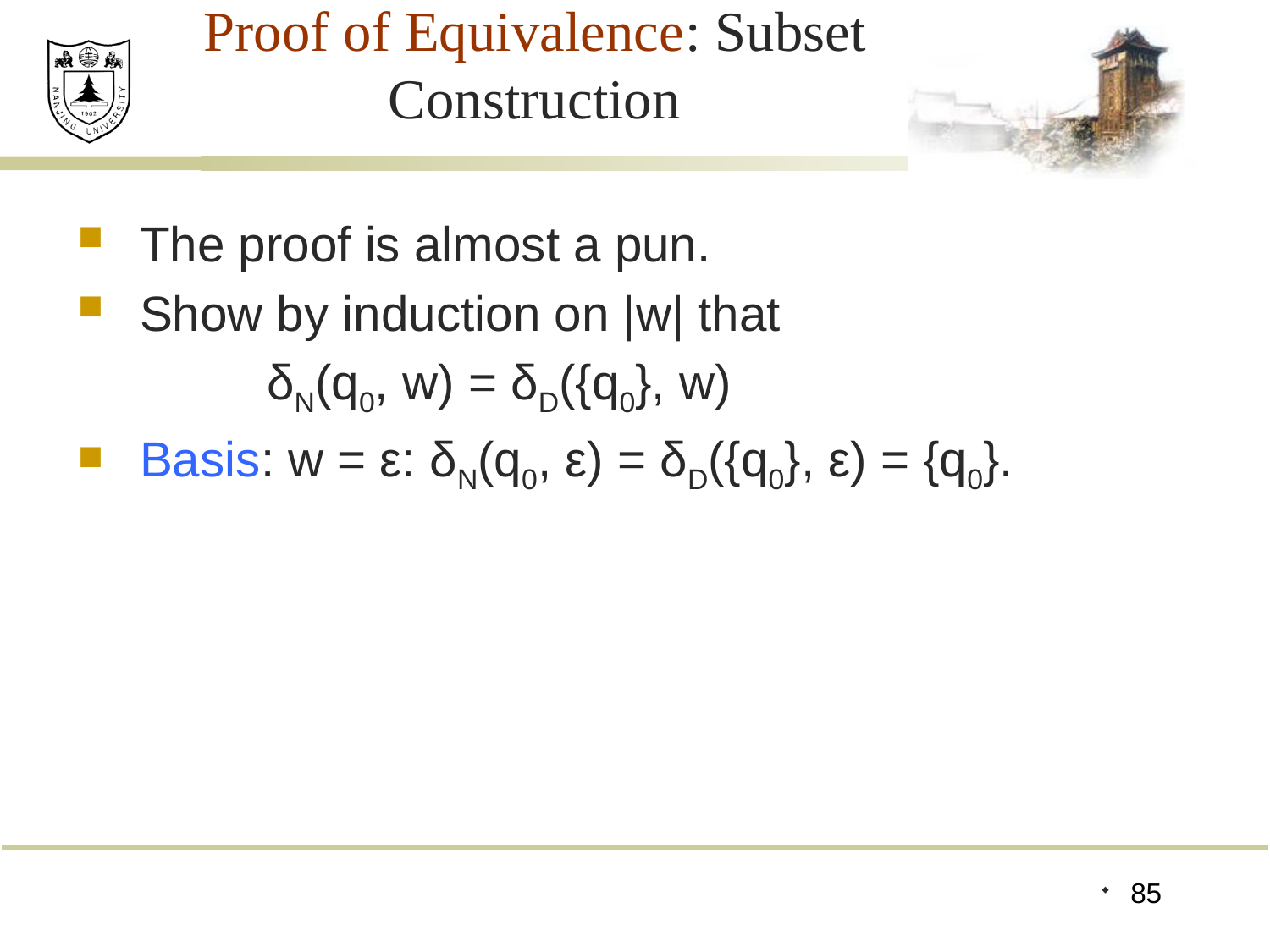

# Proof of Equivalence: Subset Construction
The proof is almost a pun.
Show by induction on |w| that
		δN(q0, w) = δD({q0}, w)
Basis: w = ε: δN(q0, ε) = δD({q0}, ε) = {q0}.
85